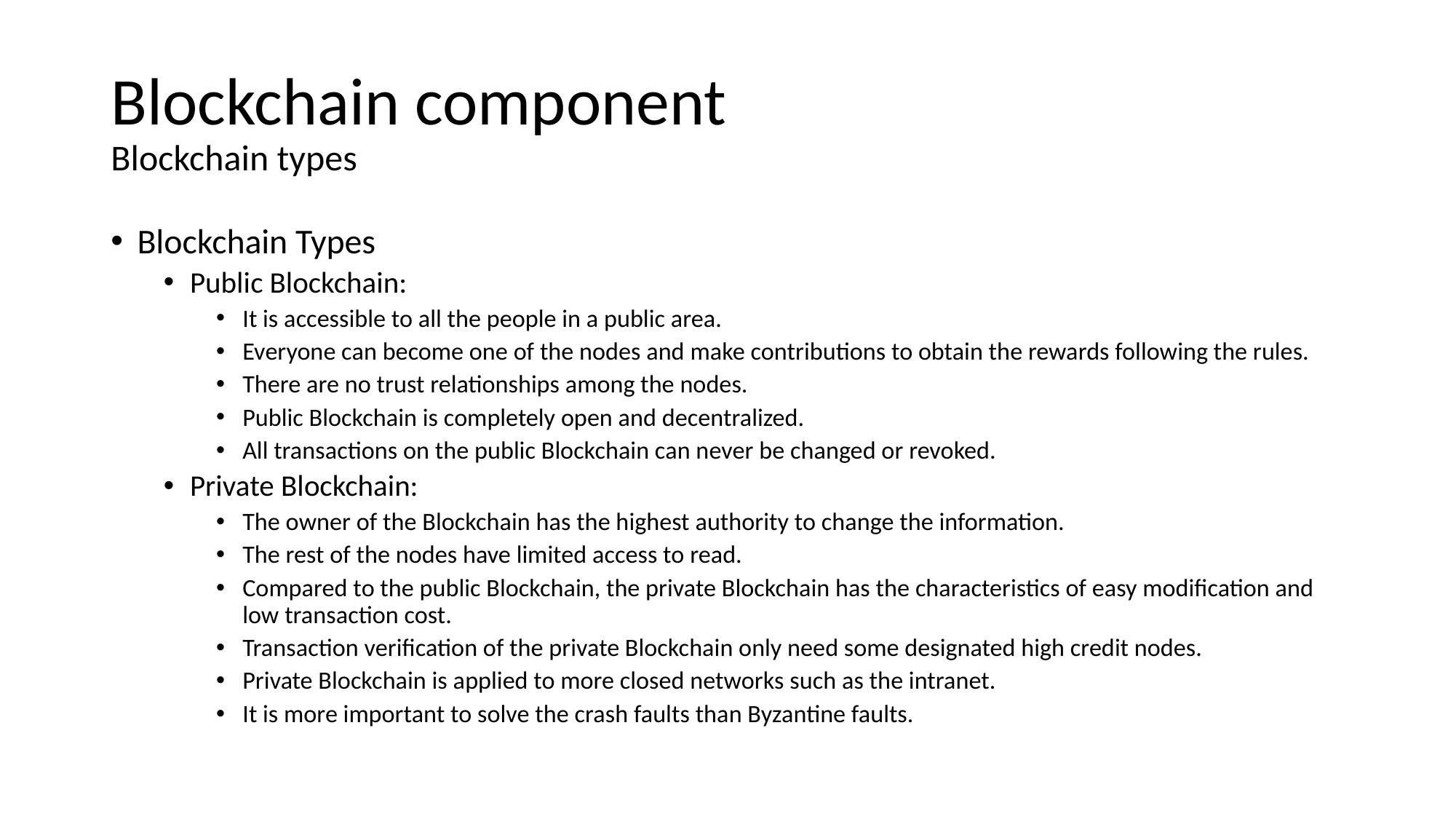

# Blockchain component Blockchain types
Blockchain Types
Public Blockchain:
It is accessible to all the people in a public area.
Everyone can become one of the nodes and make contributions to obtain the rewards following the rules.
There are no trust relationships among the nodes.
Public Blockchain is completely open and decentralized.
All transactions on the public Blockchain can never be changed or revoked.
Private Blockchain:
The owner of the Blockchain has the highest authority to change the information.
The rest of the nodes have limited access to read.
Compared to the public Blockchain, the private Blockchain has the characteristics of easy modification and low transaction cost.
Transaction verification of the private Blockchain only need some designated high credit nodes.
Private Blockchain is applied to more closed networks such as the intranet.
It is more important to solve the crash faults than Byzantine faults.